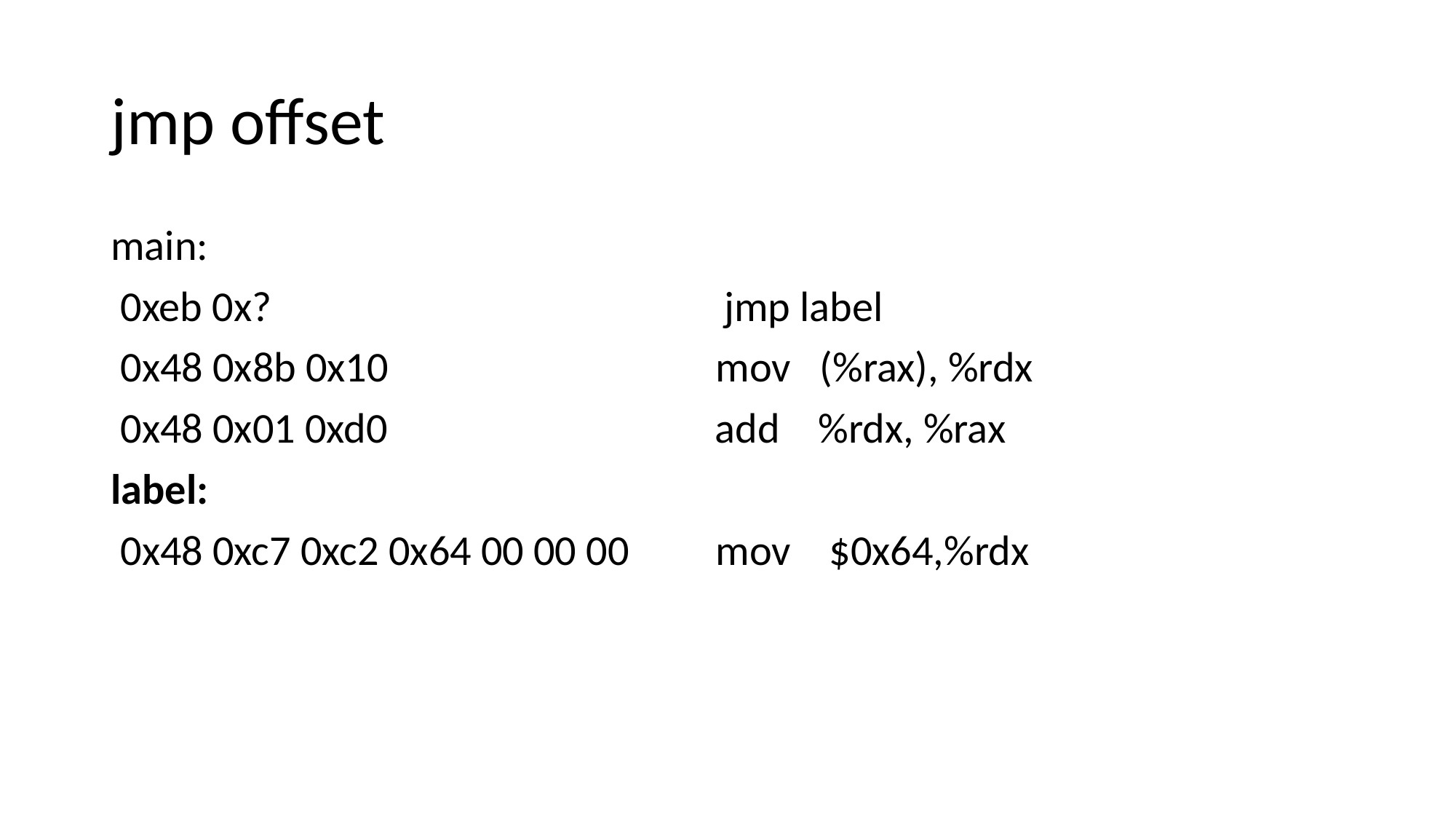

# jmp offset
main:
 0xeb 0x?                                               jmp label
 0x48 0x8b 0x10                                  mov   (%rax), %rdx
 0x48 0x01 0xd0                                  add    %rdx, %rax
label:
 0x48 0xc7 0xc2 0x64 00 00 00         mov    $0x64,%rdx